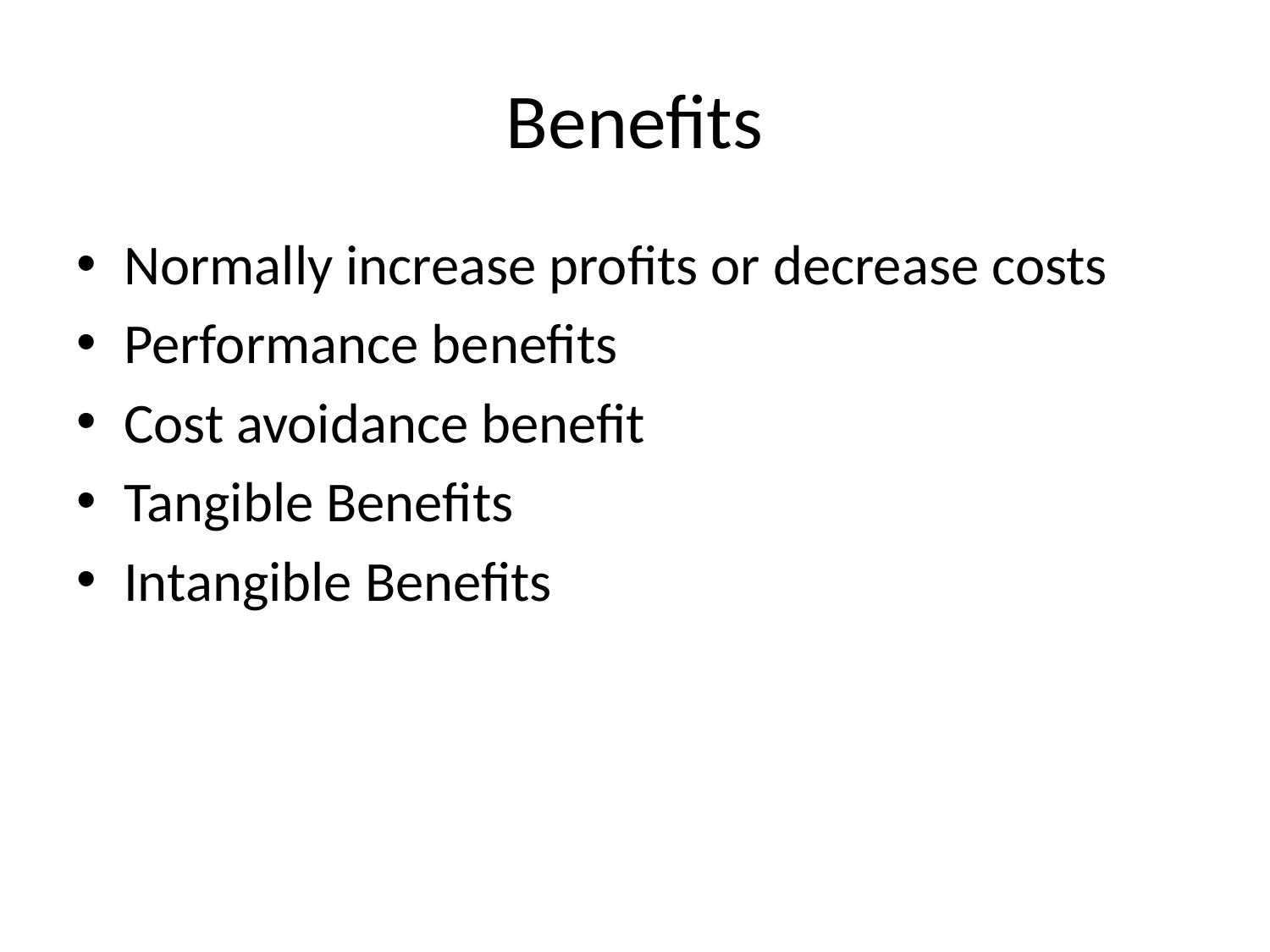

# Benefits
Normally increase profits or decrease costs
Performance benefits
Cost avoidance benefit
Tangible Benefits
Intangible Benefits